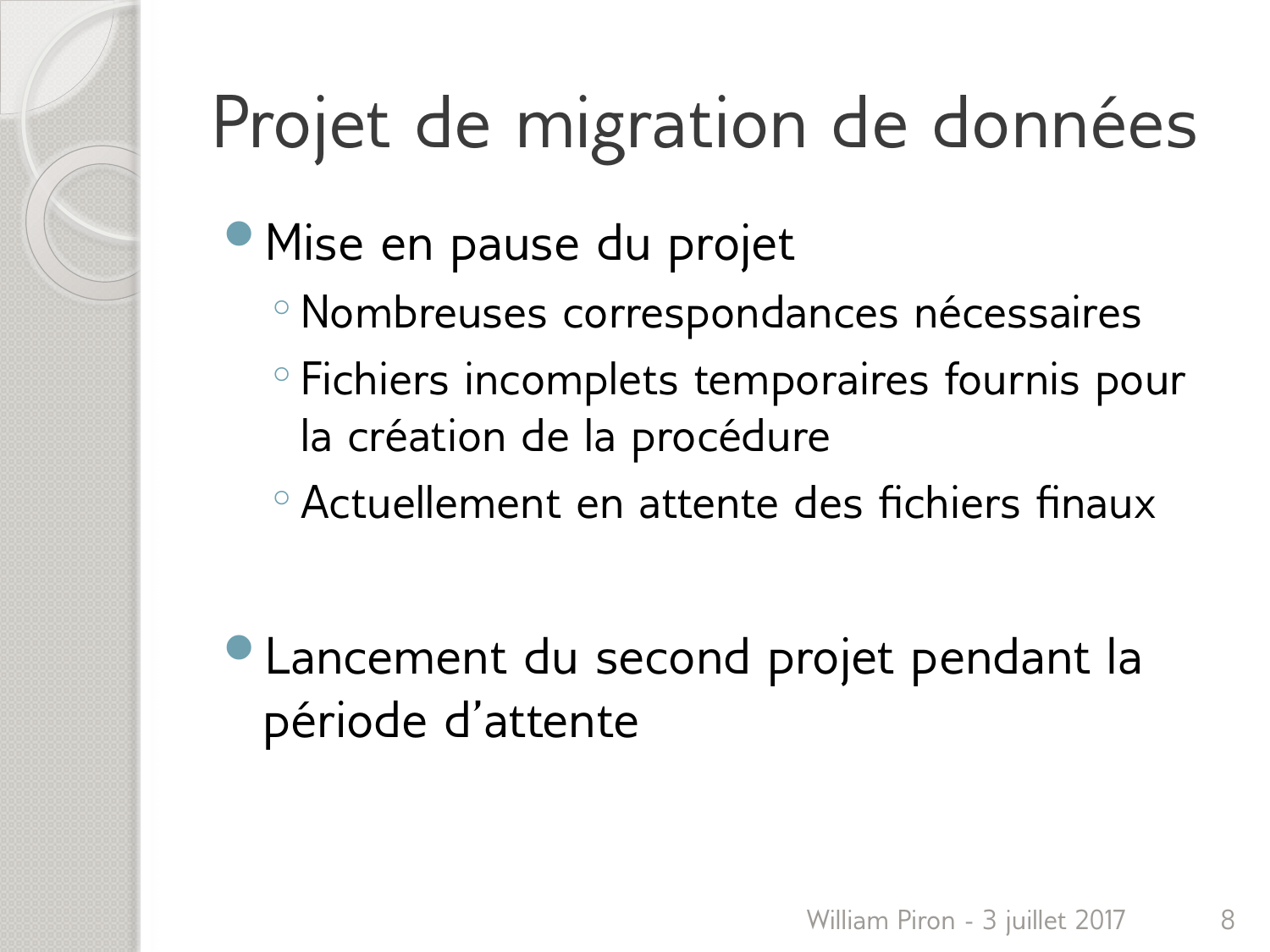

# Projet de migration de données
Mise en pause du projet
Nombreuses correspondances nécessaires
Fichiers incomplets temporaires fournis pour la création de la procédure
Actuellement en attente des fichiers finaux

Lancement du second projet pendant la période d’attente
William Piron - 3 juillet 2017
8